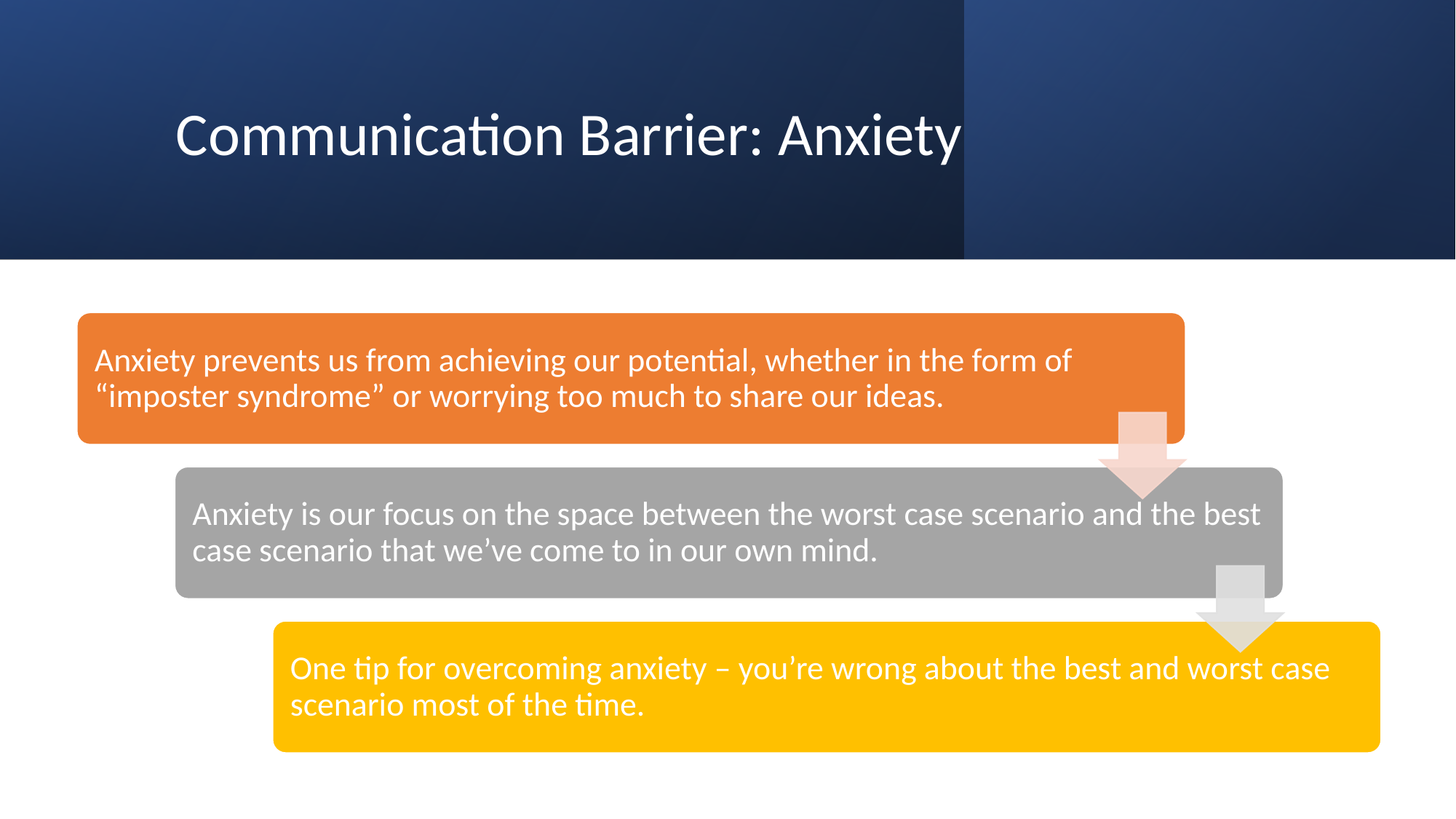

# Communication Barrier: Anxiety
Anxiety prevents us from achieving our potential, whether in the form of “imposter syndrome” or worrying too much to share our ideas.
Anxiety is our focus on the space between the worst case scenario and the best case scenario that we’ve come to in our own mind.
One tip for overcoming anxiety – you’re wrong about the best and worst case scenario most of the time.